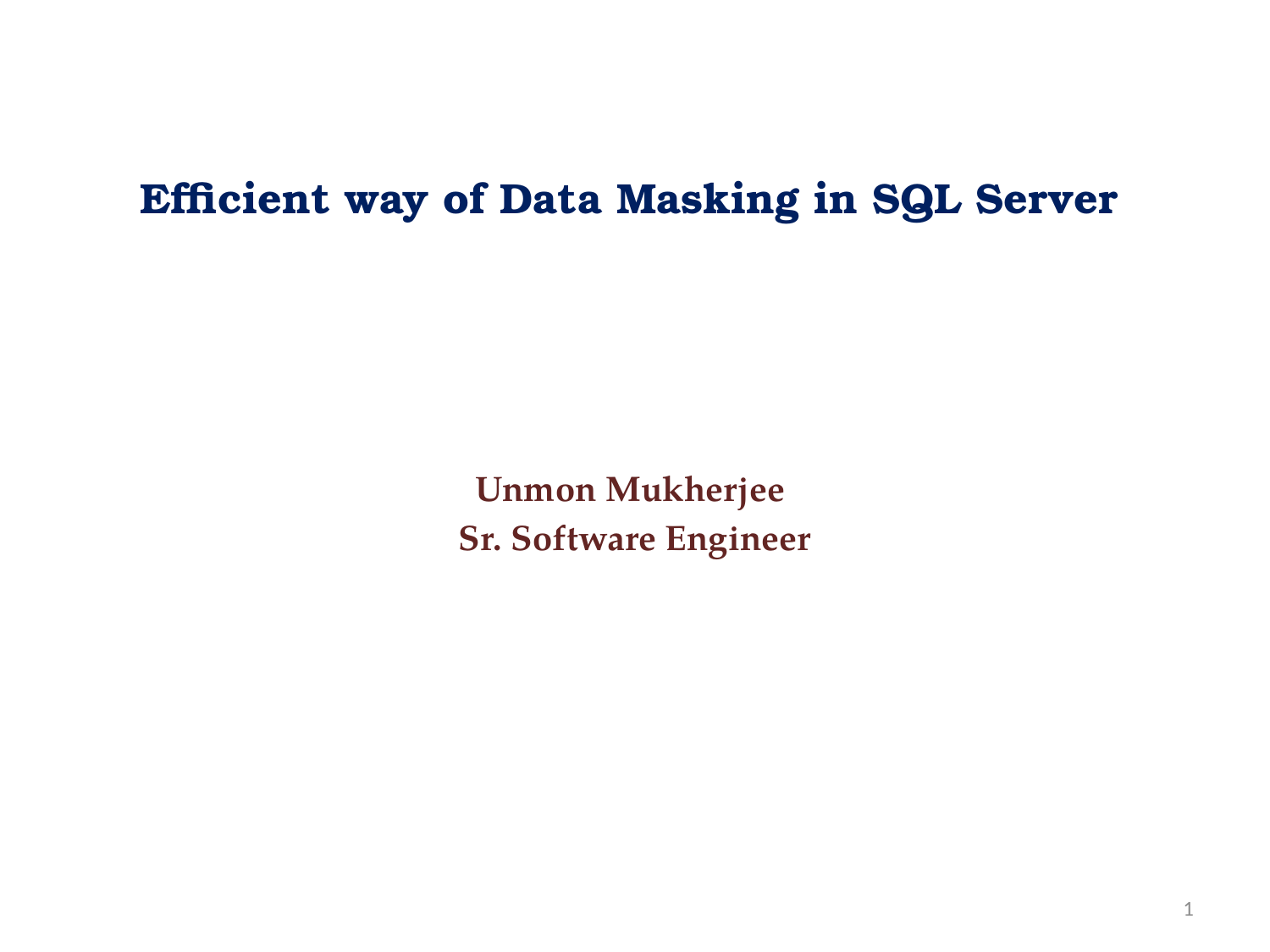

# Efficient way of Data Masking in SQL Server
Unmon Mukherjee
Sr. Software Engineer
1